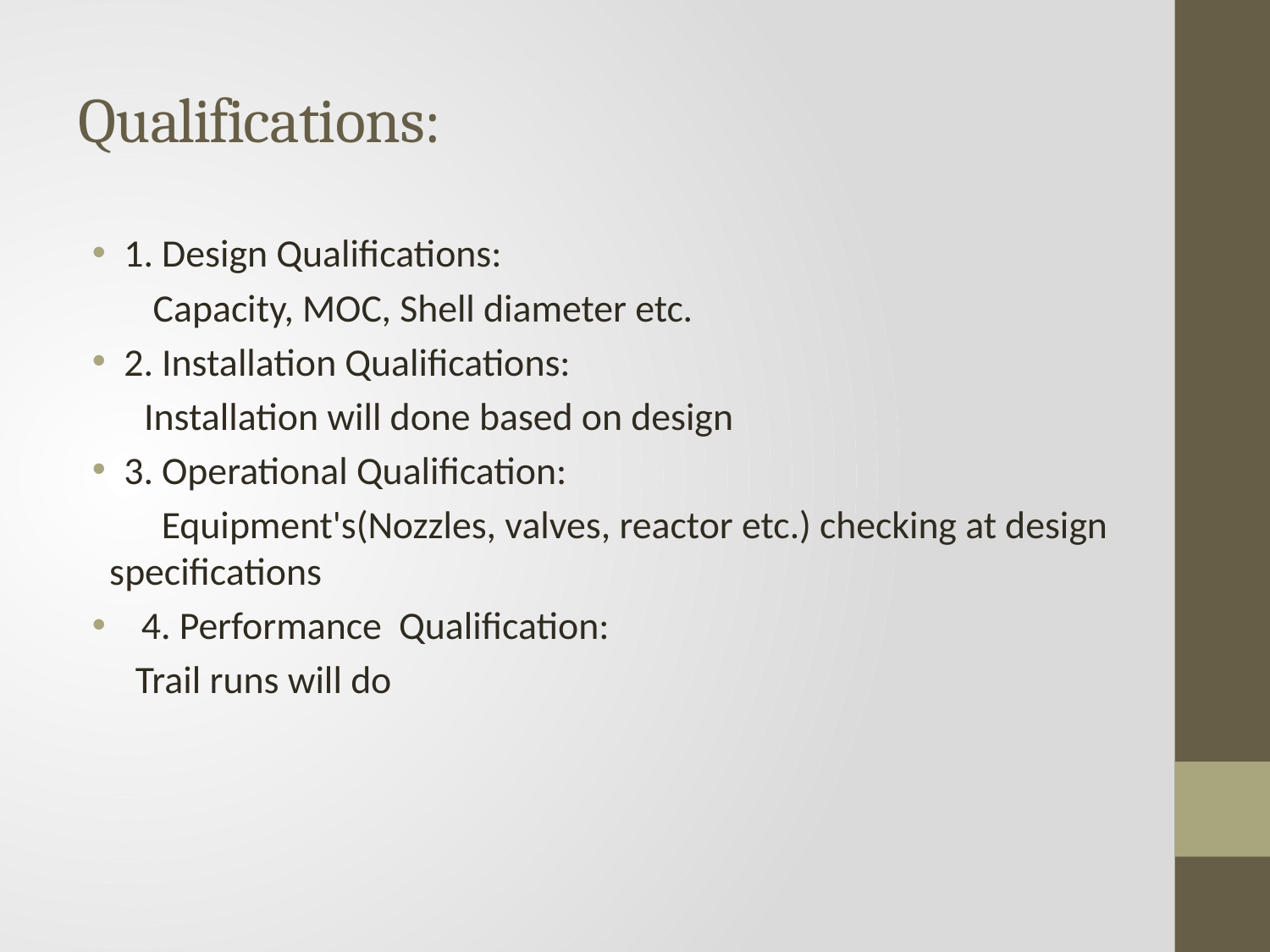

# Qualifications:
1. Design Qualifications:
       Capacity, MOC, Shell diameter etc.
2. Installation Qualifications:
      Installation will done based on design
3. Operational Qualification:
        Equipment's(Nozzles, valves, reactor etc.) checking at design   specifications
  4. Performance  Qualification:
     Trail runs will do